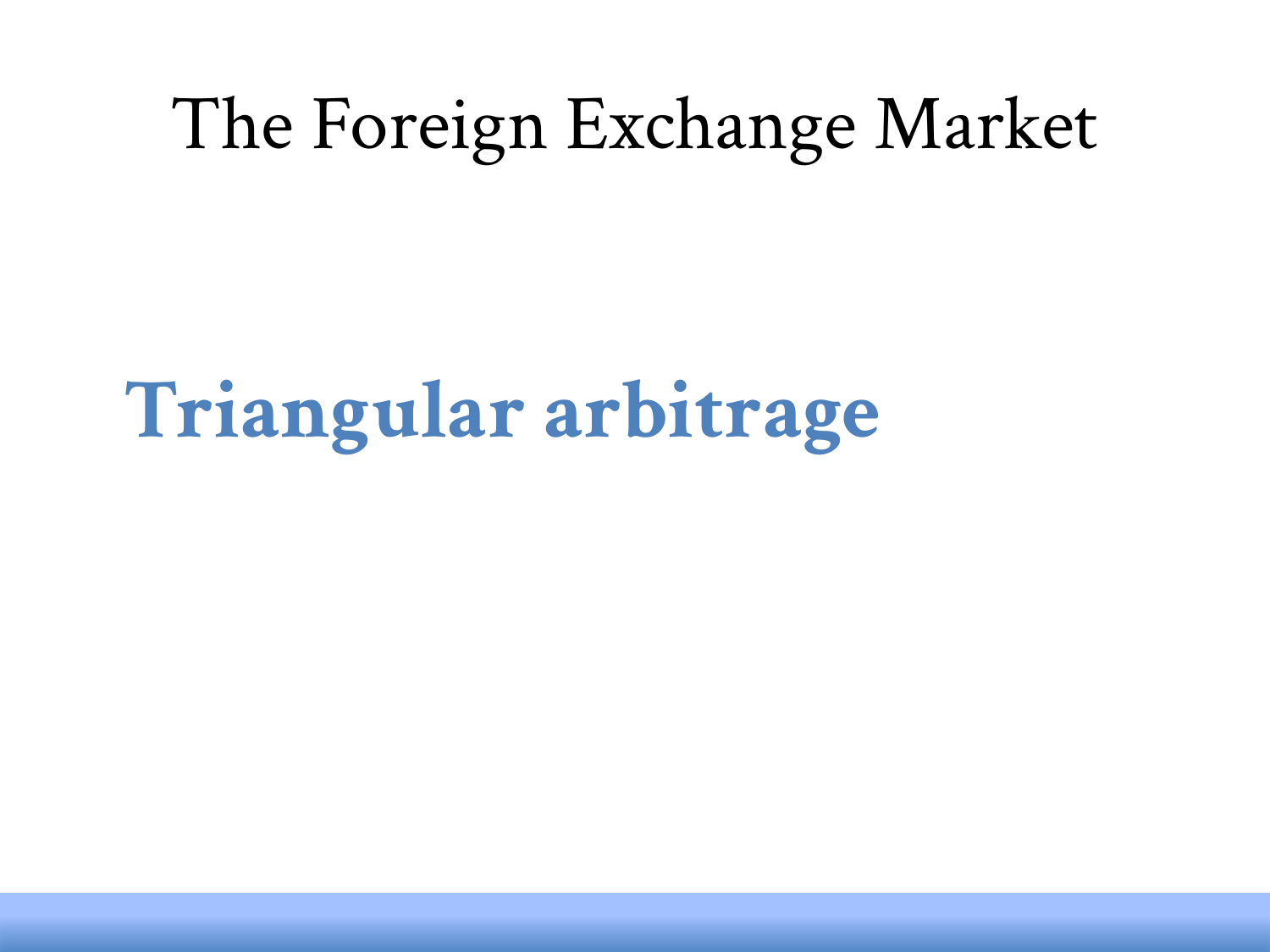

# The Foreign Exchange Market
Triangular arbitrage
2-17